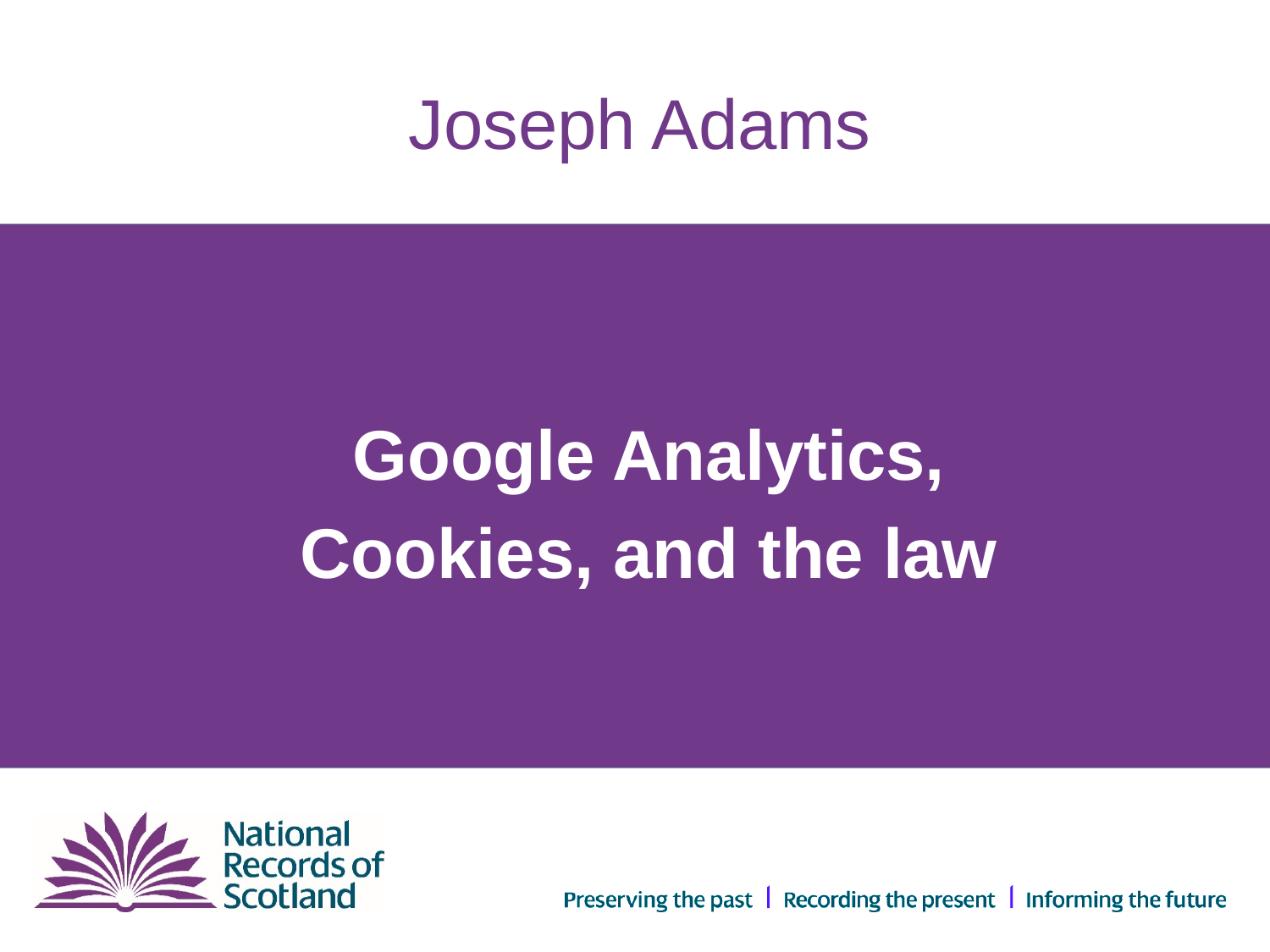

Joseph Adams
Google Analytics,
Cookies, and the law